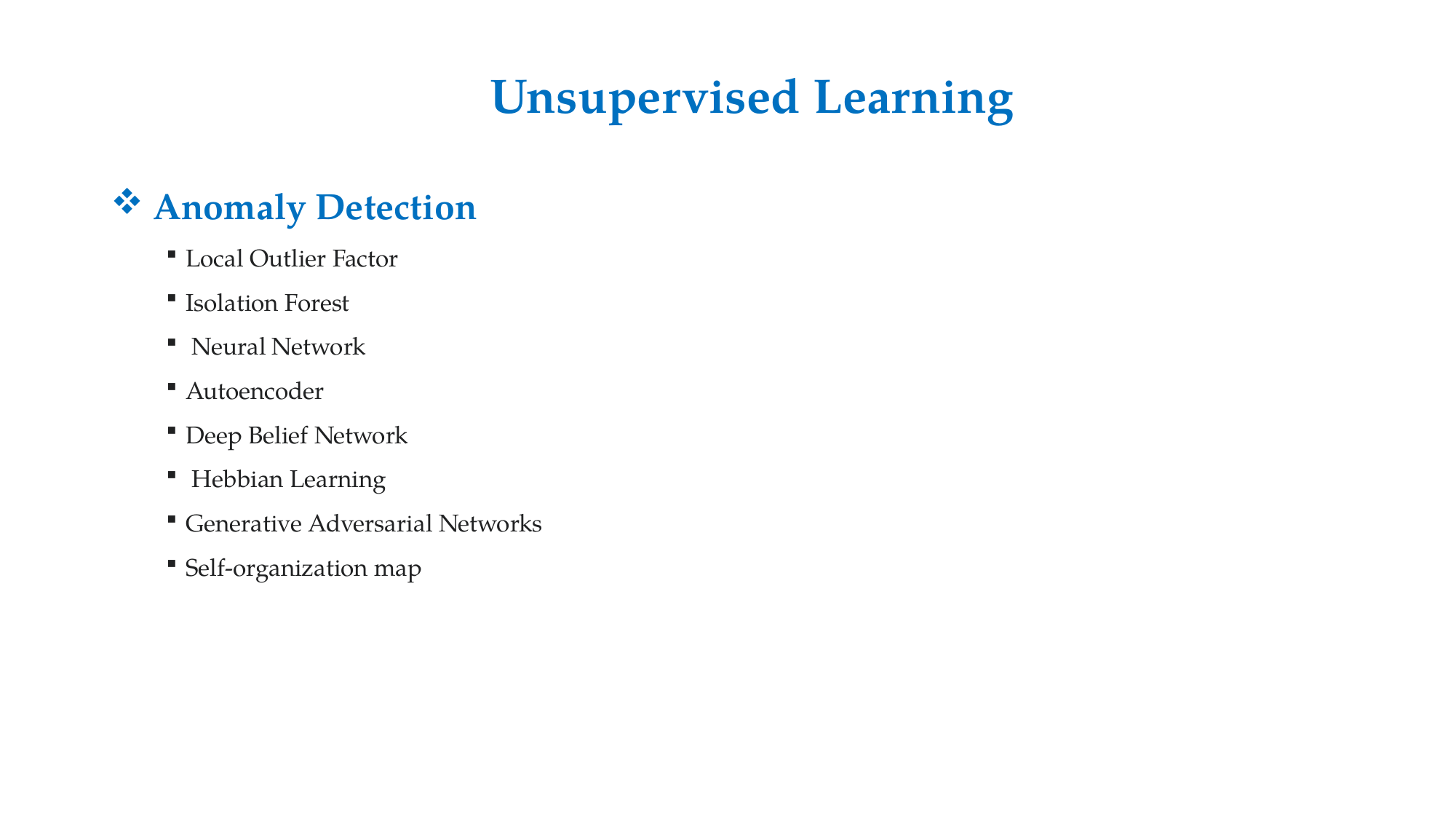

# Unsupervised Learning
 Anomaly Detection
Local Outlier Factor
Isolation Forest
 Neural Network
Autoencoder
Deep Belief Network
 Hebbian Learning
Generative Adversarial Networks
Self-organization map